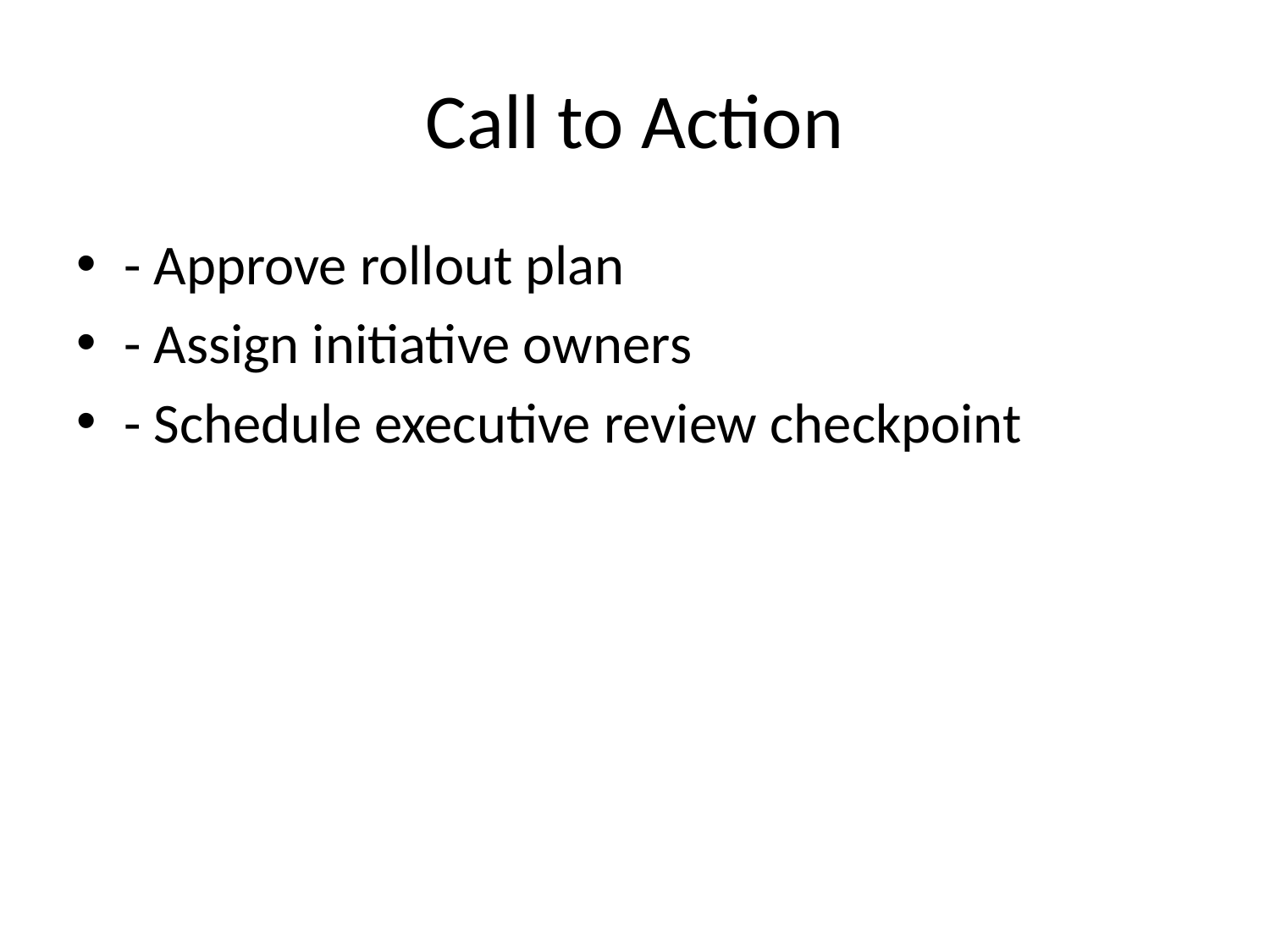

# Call to Action
- Approve rollout plan
- Assign initiative owners
- Schedule executive review checkpoint